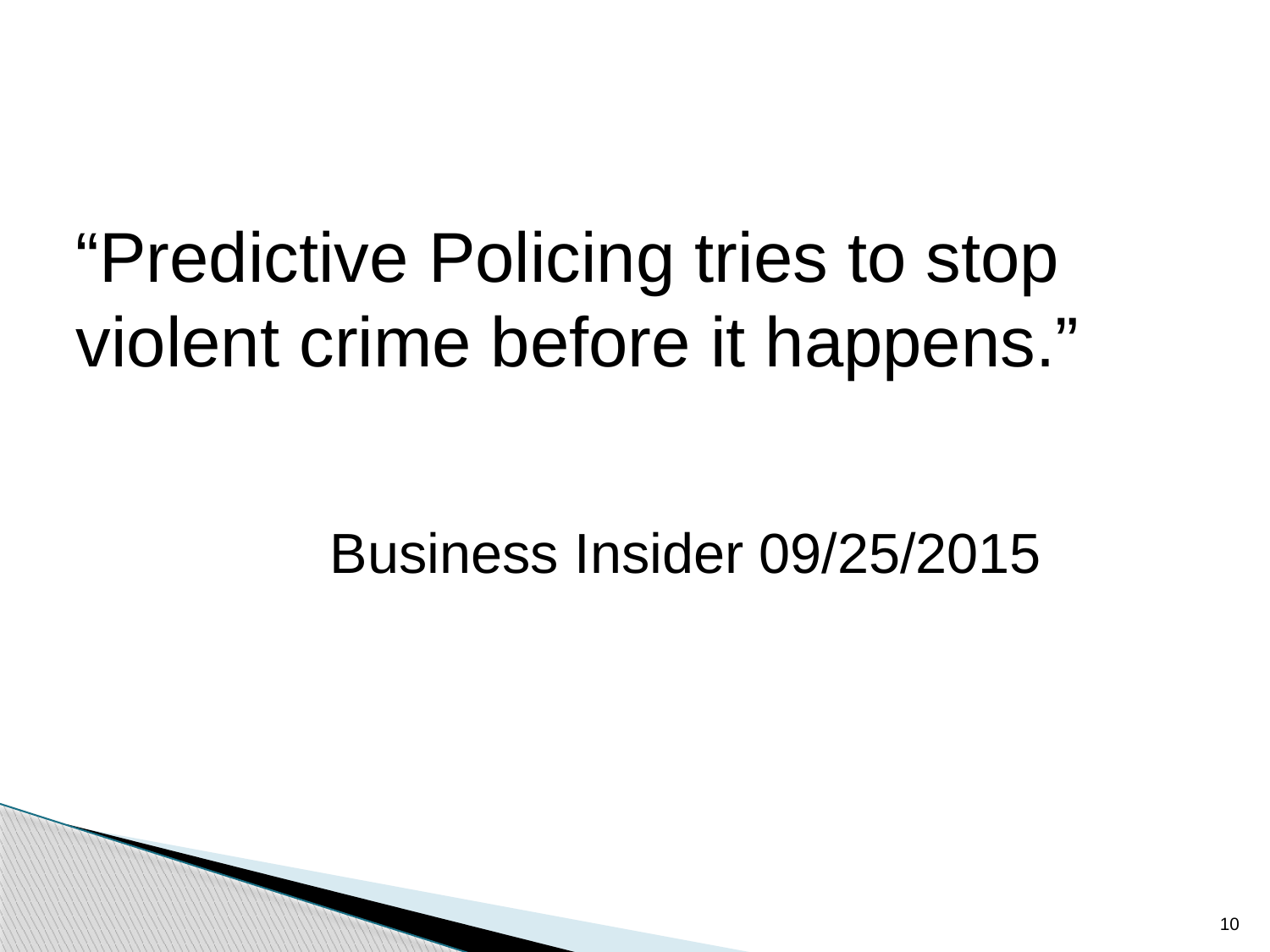

#
“Predictive Policing tries to stop violent crime before it happens.”

		Business Insider 09/25/2015

10